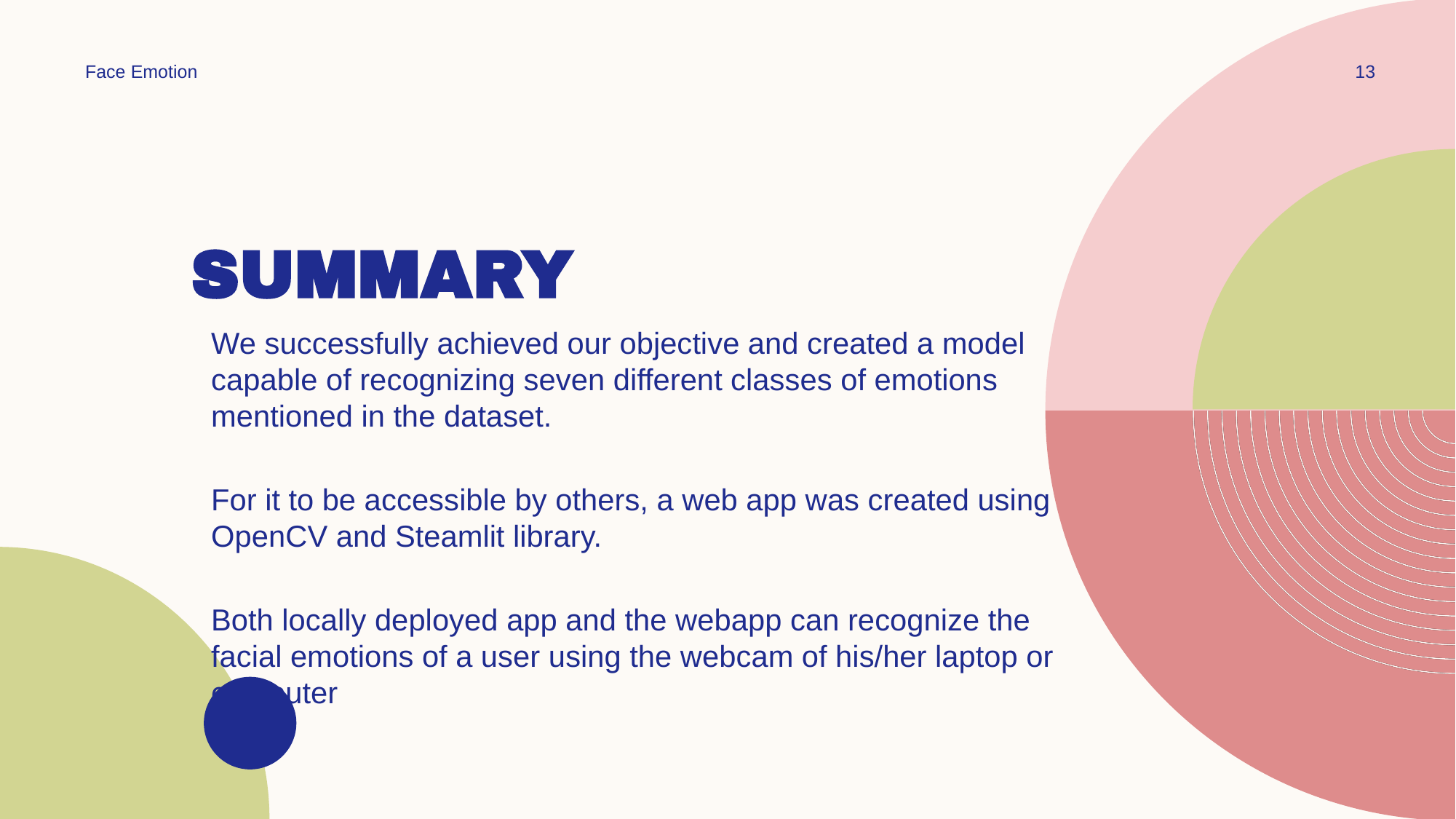

Face Emotion
13
# SUMMARY
We successfully achieved our objective and created a model capable of recognizing seven different classes of emotions mentioned in the dataset.

For it to be accessible by others, a web app was created using OpenCV and Steamlit library.

Both locally deployed app and the webapp can recognize the facial emotions of a user using the webcam of his/her laptop or computer